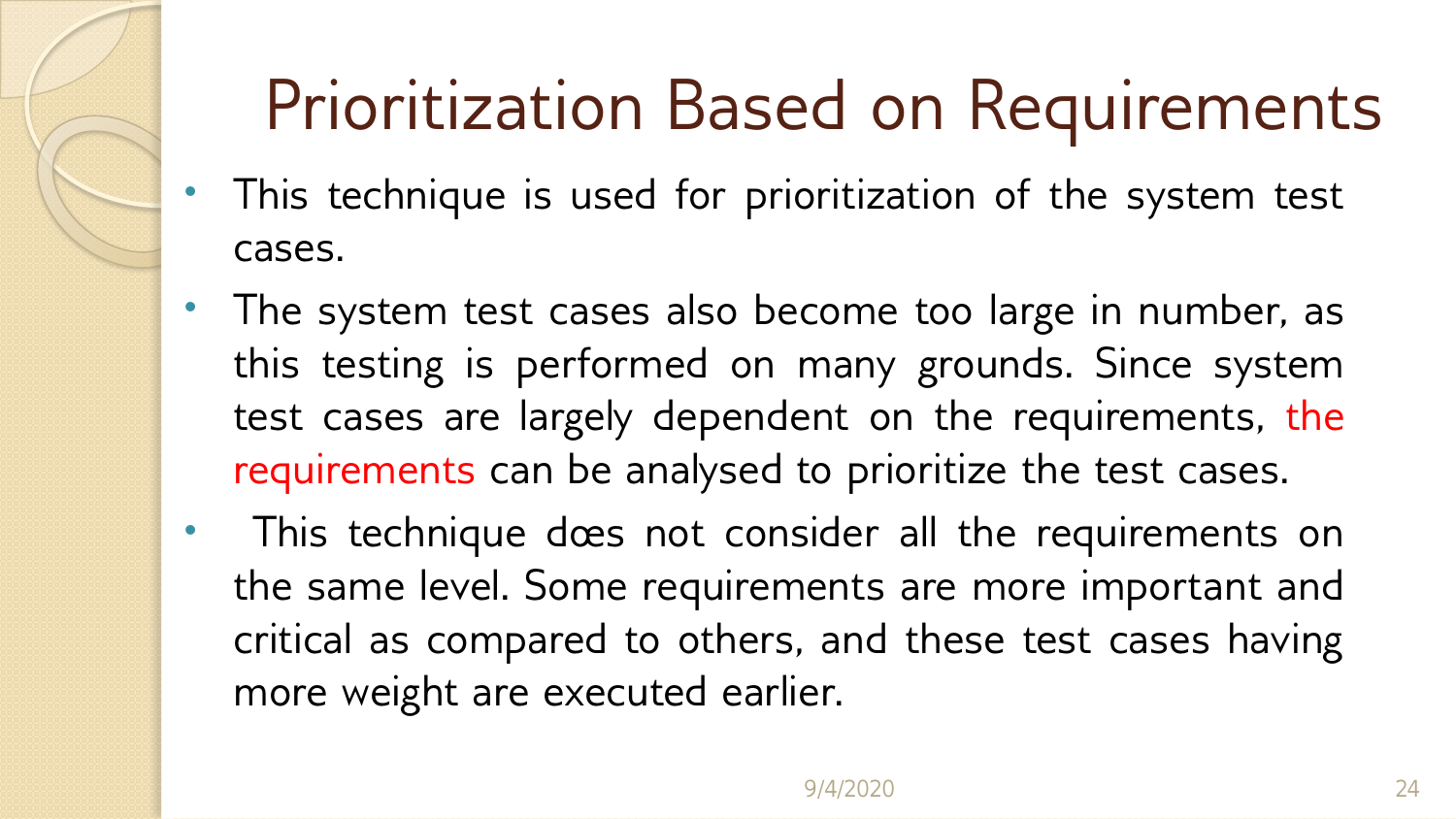

# Prioritization Based on Requirements
This technique is used for prioritization of the system test cases.
The system test cases also become too large in number, as this testing is performed on many grounds. Since system test cases are largely dependent on the requirements, the requirements can be analysed to prioritize the test cases.
 This technique does not consider all the requirements on the same level. Some requirements are more important and critical as compared to others, and these test cases having more weight are executed earlier.

9/4/2020
24